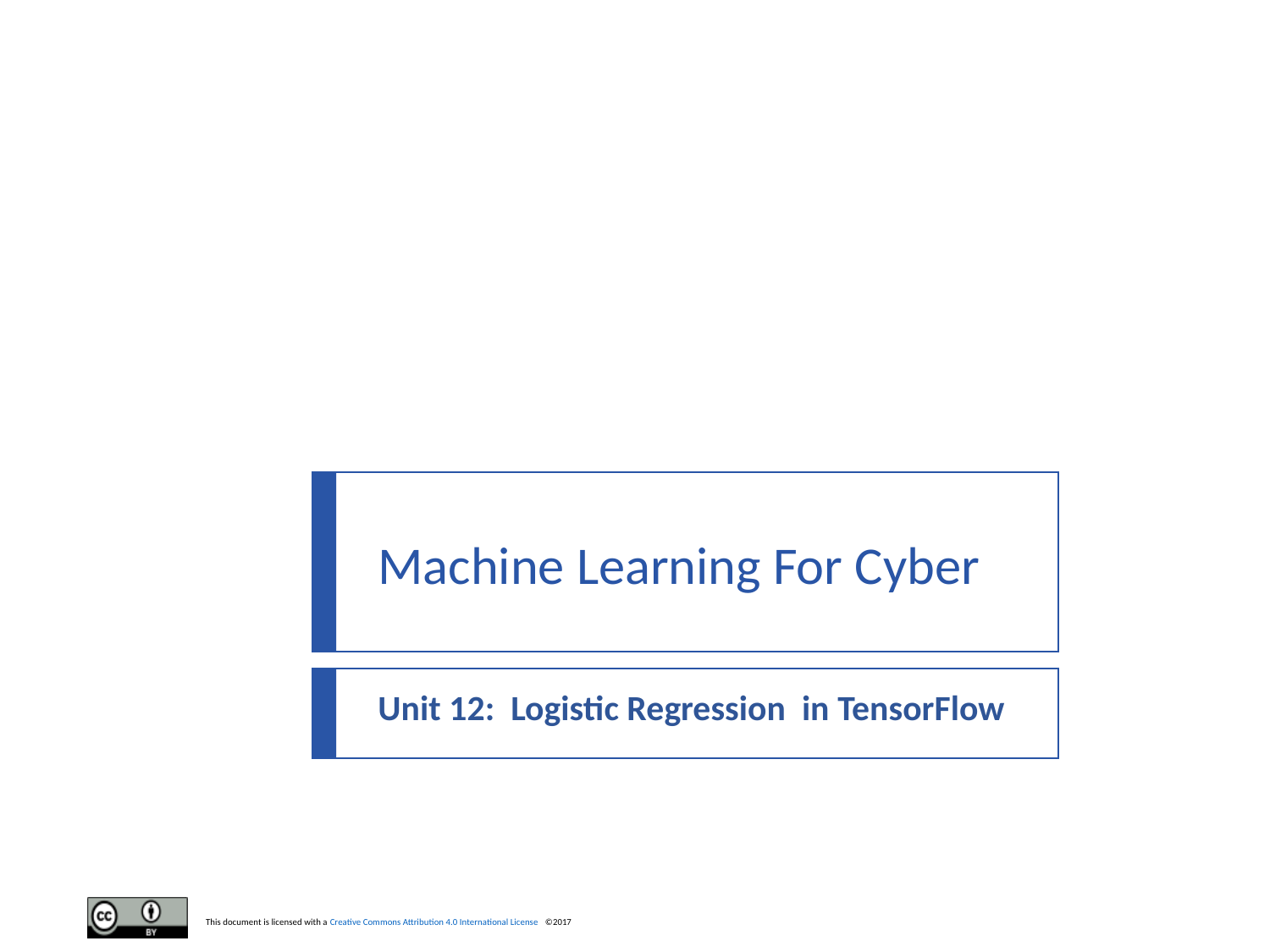

# Machine Learning For Cyber
Unit 12:  Logistic Regression  in TensorFlow